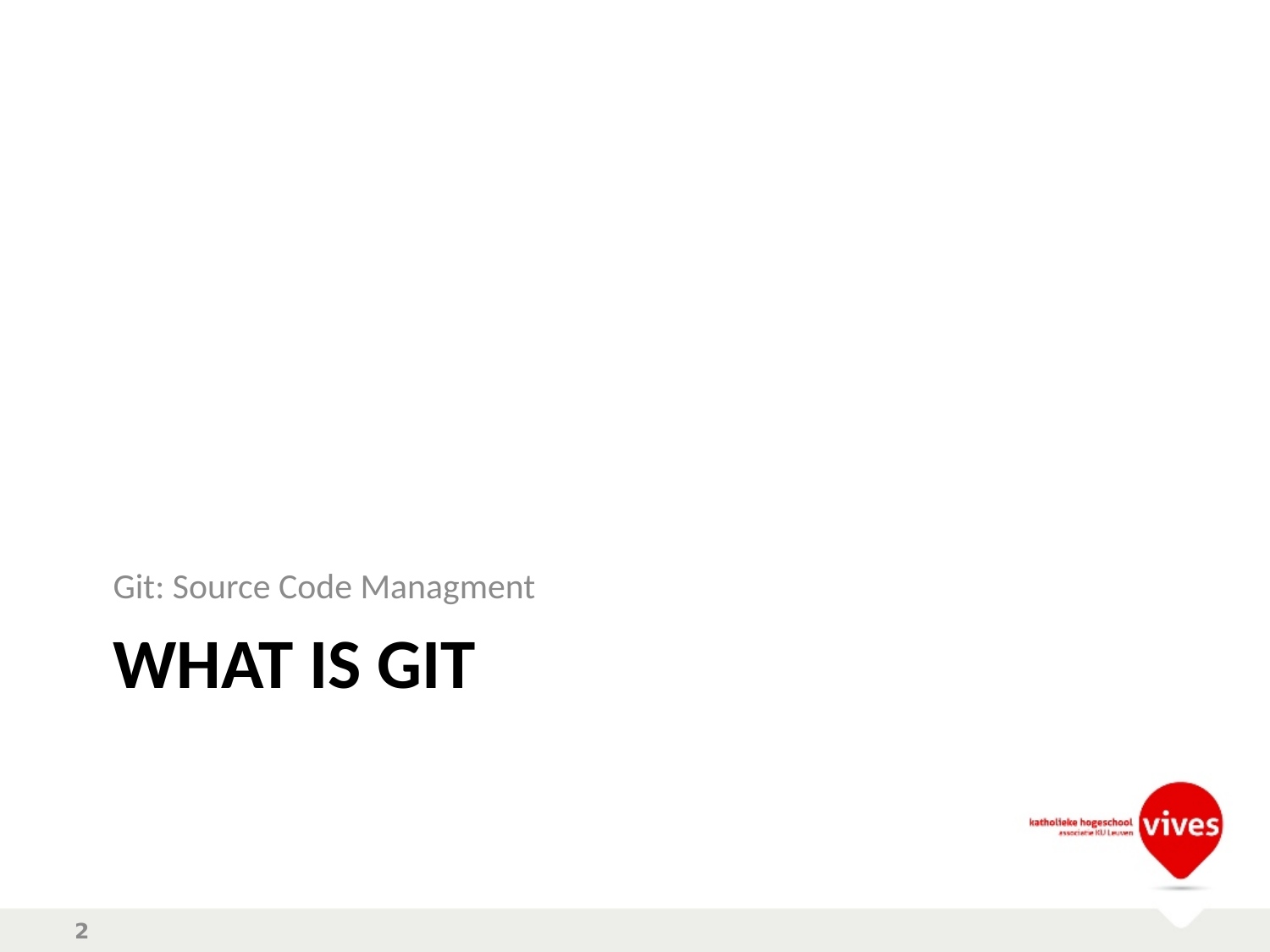

Git: Source Code Managment
# What is GIT
2